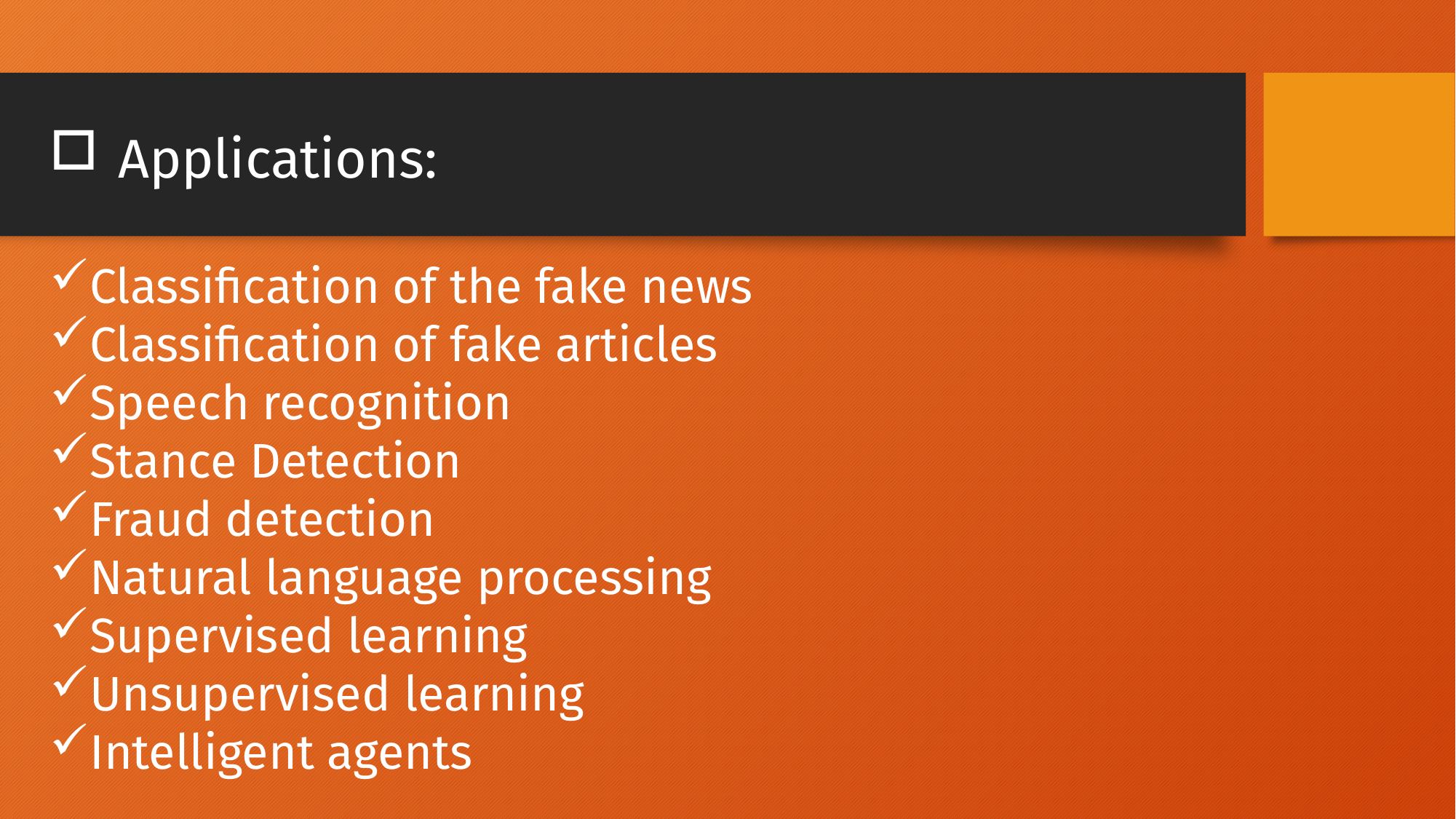

# Applications:
Classification of the fake news
Classification of fake articles
Speech recognition
Stance Detection
Fraud detection
Natural language processing
Supervised learning
Unsupervised learning
Intelligent agents